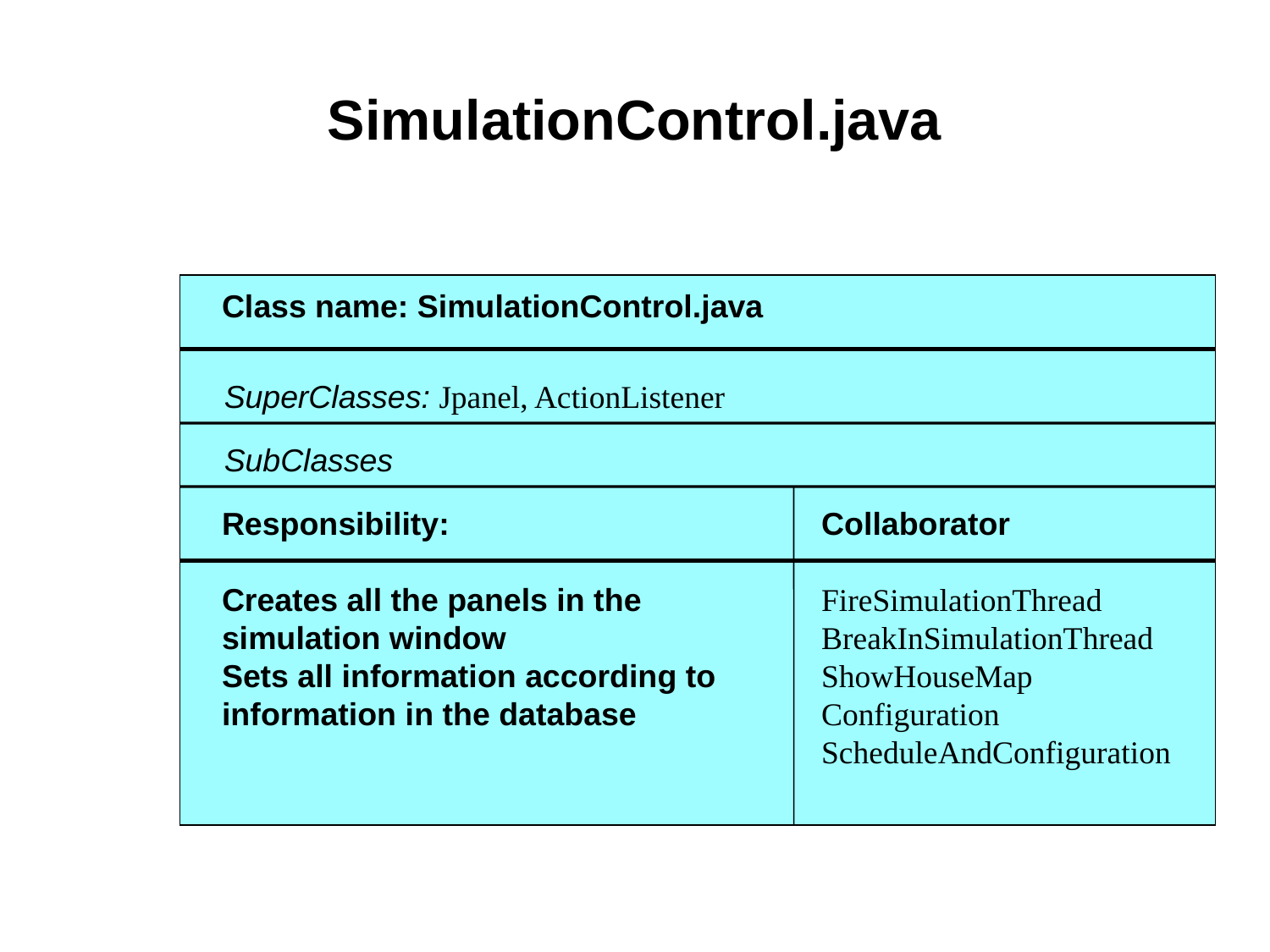

SimulationControl.java

Class name: SimulationControl.java

SuperClasses: Jpanel, ActionListener

SubClasses

Responsibility:

Creates all the panels in the simulation window
Sets all information according to information in the database
Collaborator

FireSimulationThread
BreakInSimulationThread
ShowHouseMap
Configuration
ScheduleAndConfiguration